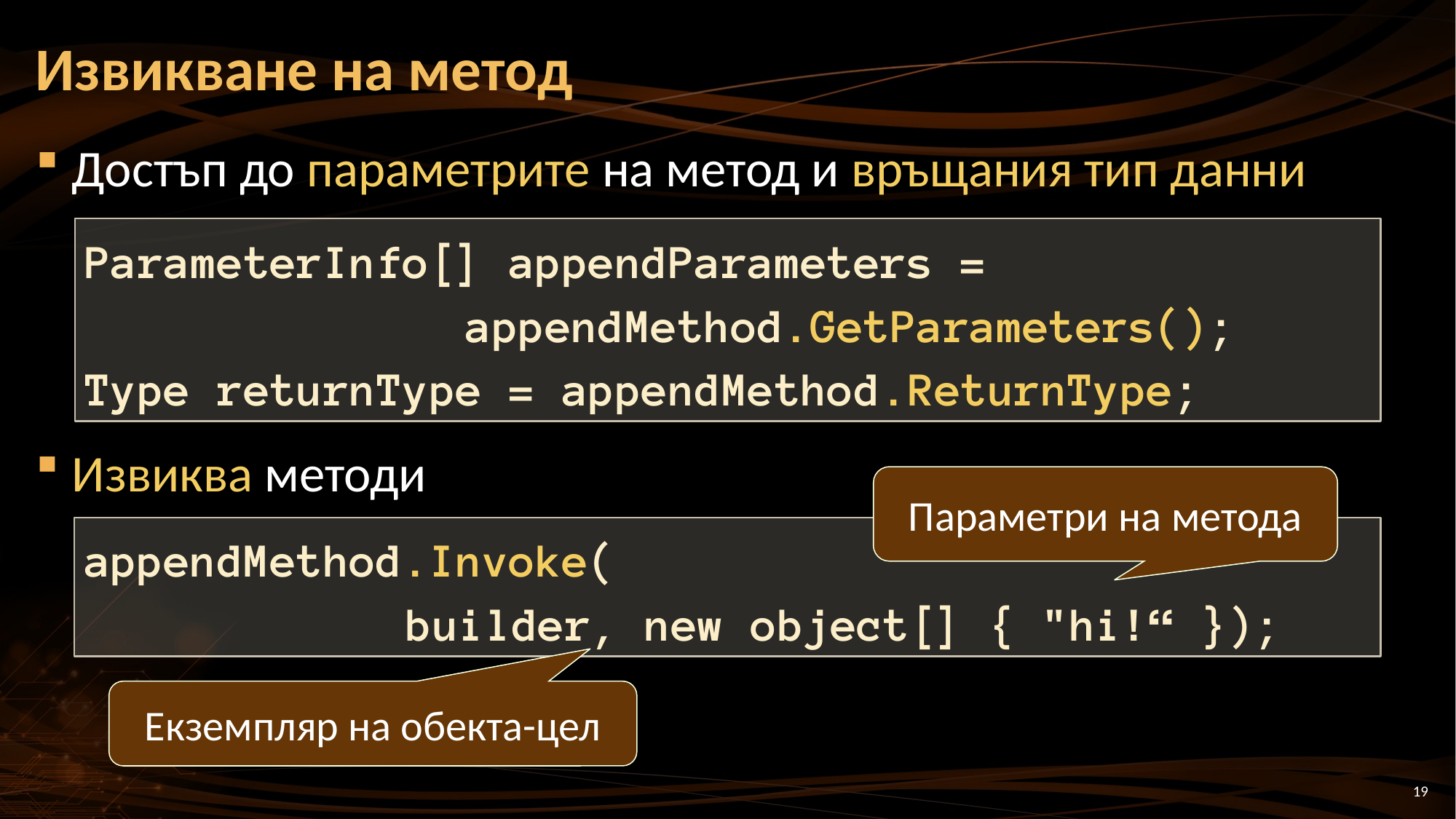

# Извикване на метод
Достъп до параметрите на метод и връщания тип данни

Извиква методи
ParameterInfo[] appendParameters =
    			  appendMethod.GetParameters();
Type returnType = appendMethod.ReturnType;
Параметри на метода
appendMethod.Invoke(
	        builder, new object[] { "hi!“ });
Екземпляр на обекта-цел
19